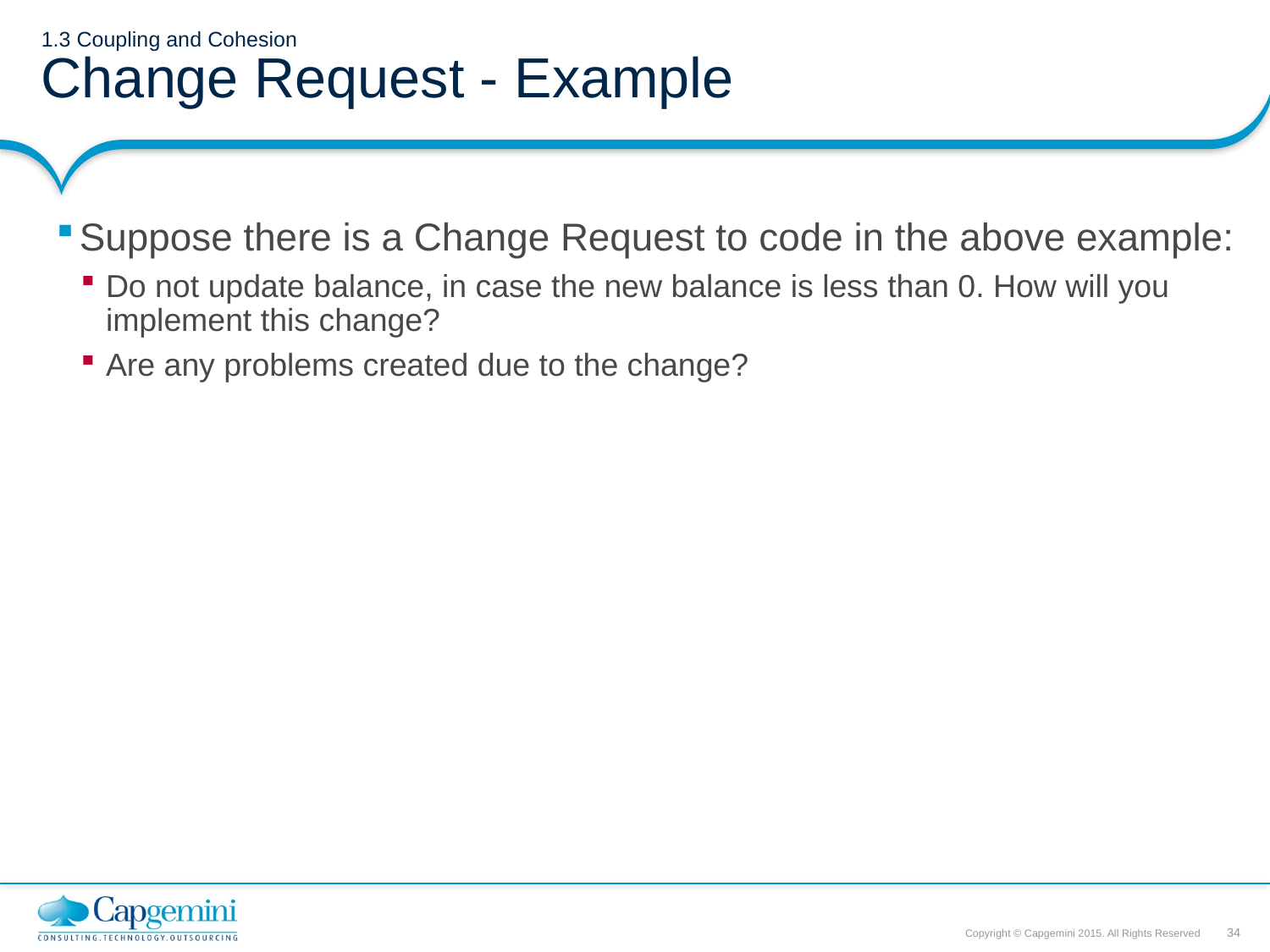

# 1.3 Coupling and Cohesion Change Request - Example
Suppose there is a Change Request to code in the above example:
Do not update balance, in case the new balance is less than 0. How will you implement this change?
Are any problems created due to the change?